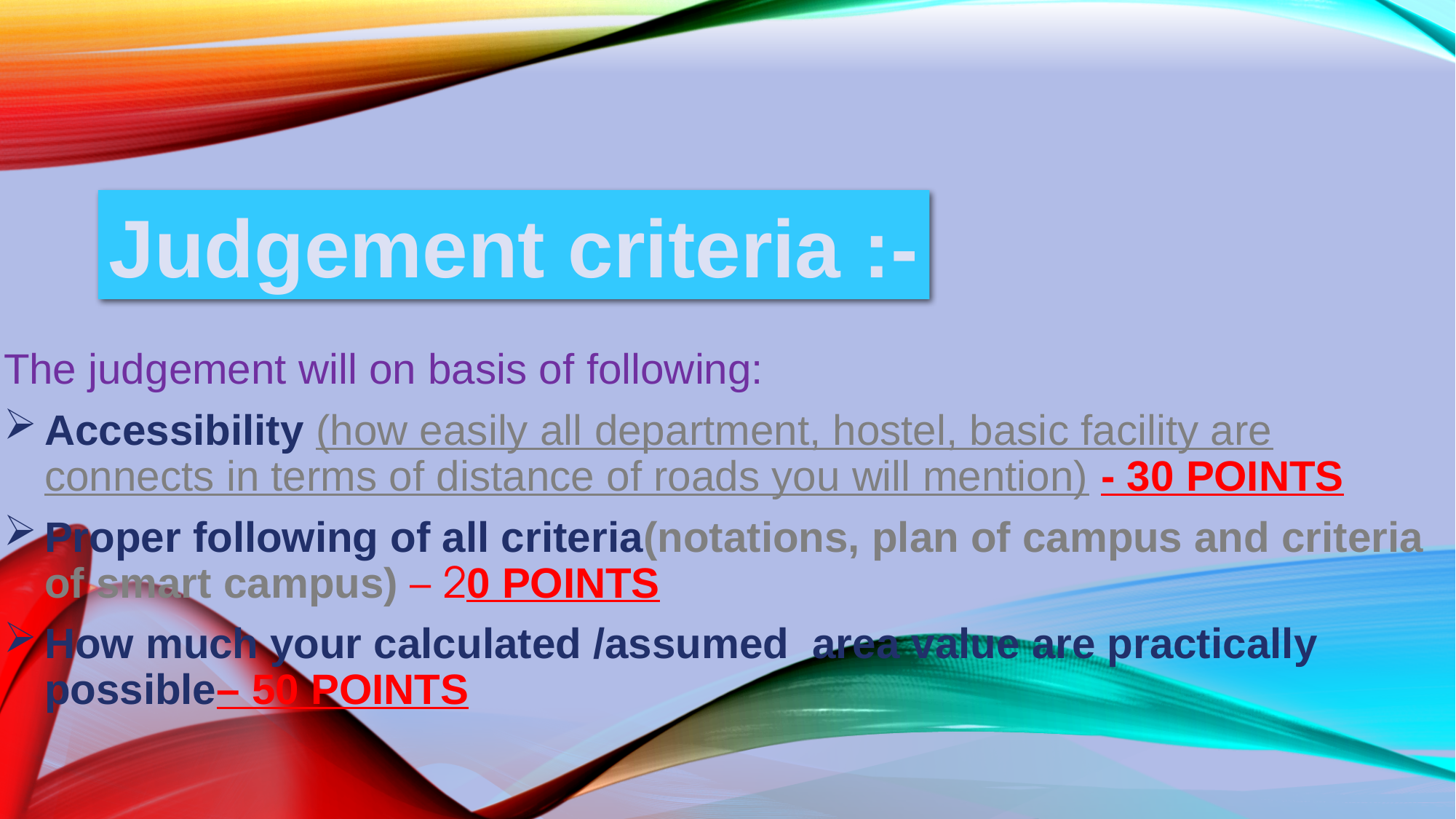

Judgement criteria :-
The judgement will on basis of following:
Accessibility (how easily all department, hostel, basic facility are connects in terms of distance of roads you will mention) - 30 POINTS
Proper following of all criteria(notations, plan of campus and criteria of smart campus) – 20 POINTS
How much your calculated /assumed  area value are practically possible– 50 POINTS